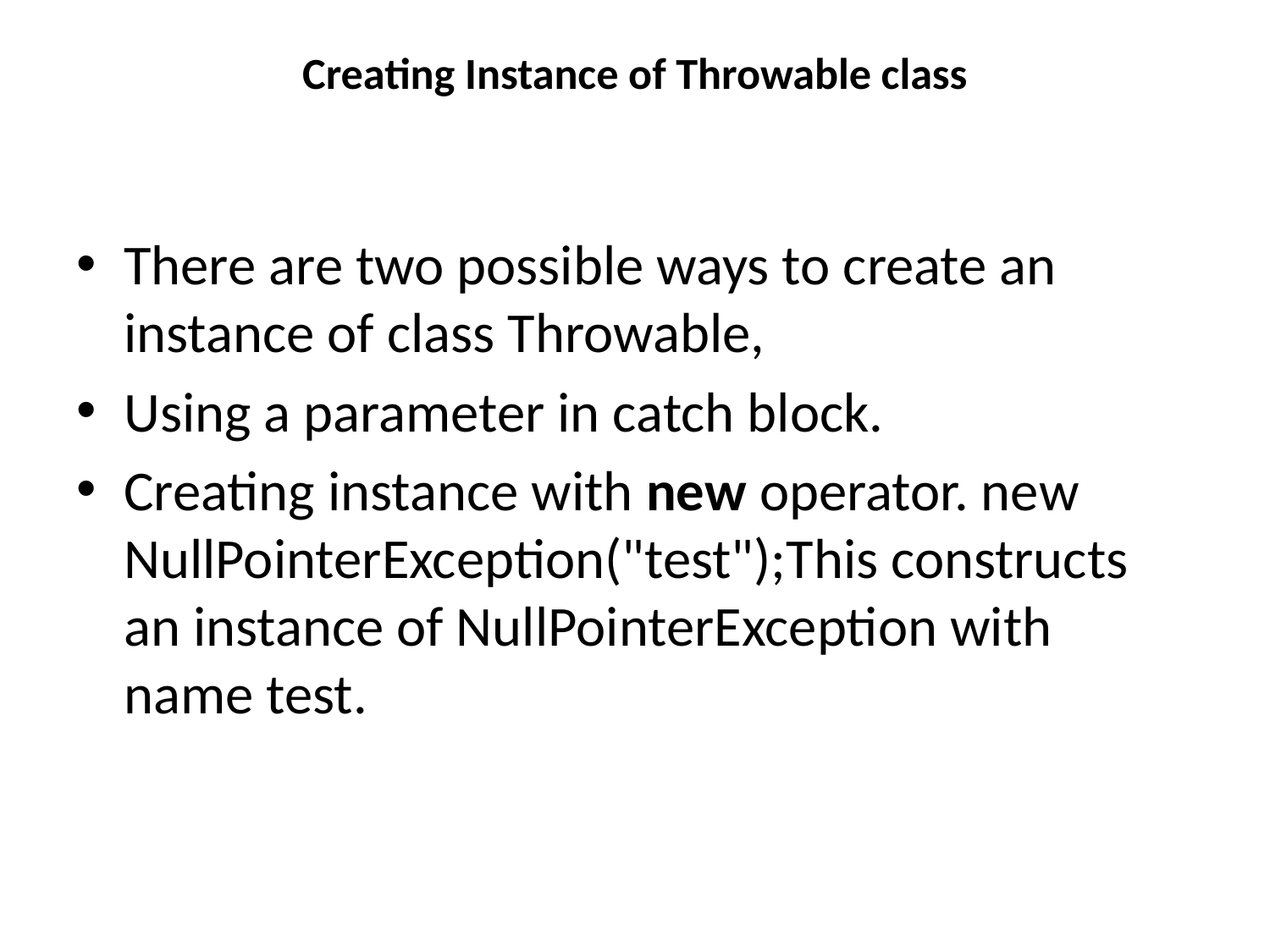

# Creating Instance of Throwable class
There are two possible ways to create an instance of class Throwable,
Using a parameter in catch block.
Creating instance with new operator. new NullPointerException("test");This constructs an instance of NullPointerException with name test.